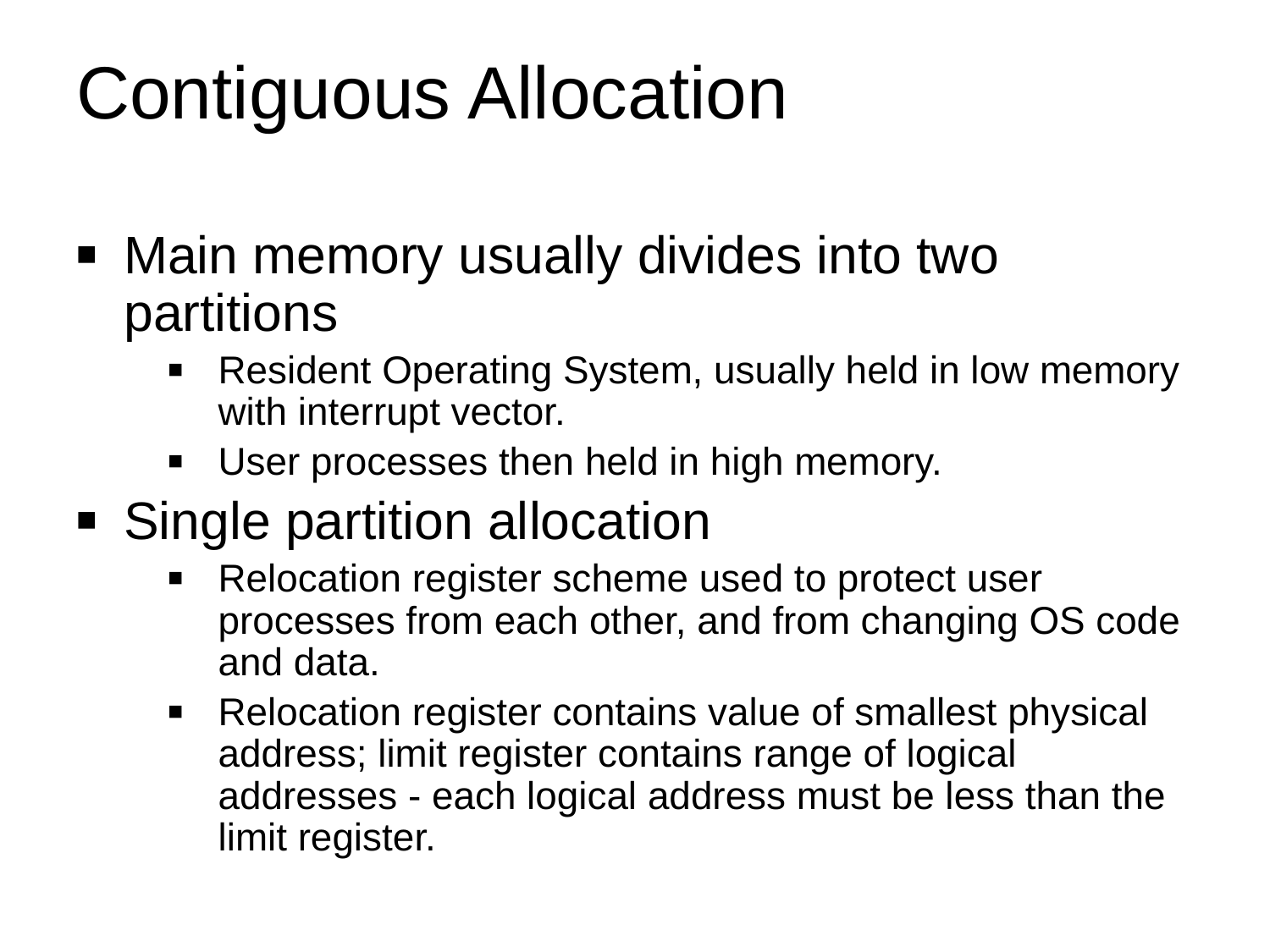

# Contiguous Allocation
Main memory usually divides into two partitions
Resident Operating System, usually held in low memory with interrupt vector.
User processes then held in high memory.
Single partition allocation
Relocation register scheme used to protect user processes from each other, and from changing OS code and data.
Relocation register contains value of smallest physical address; limit register contains range of logical addresses - each logical address must be less than the limit register.